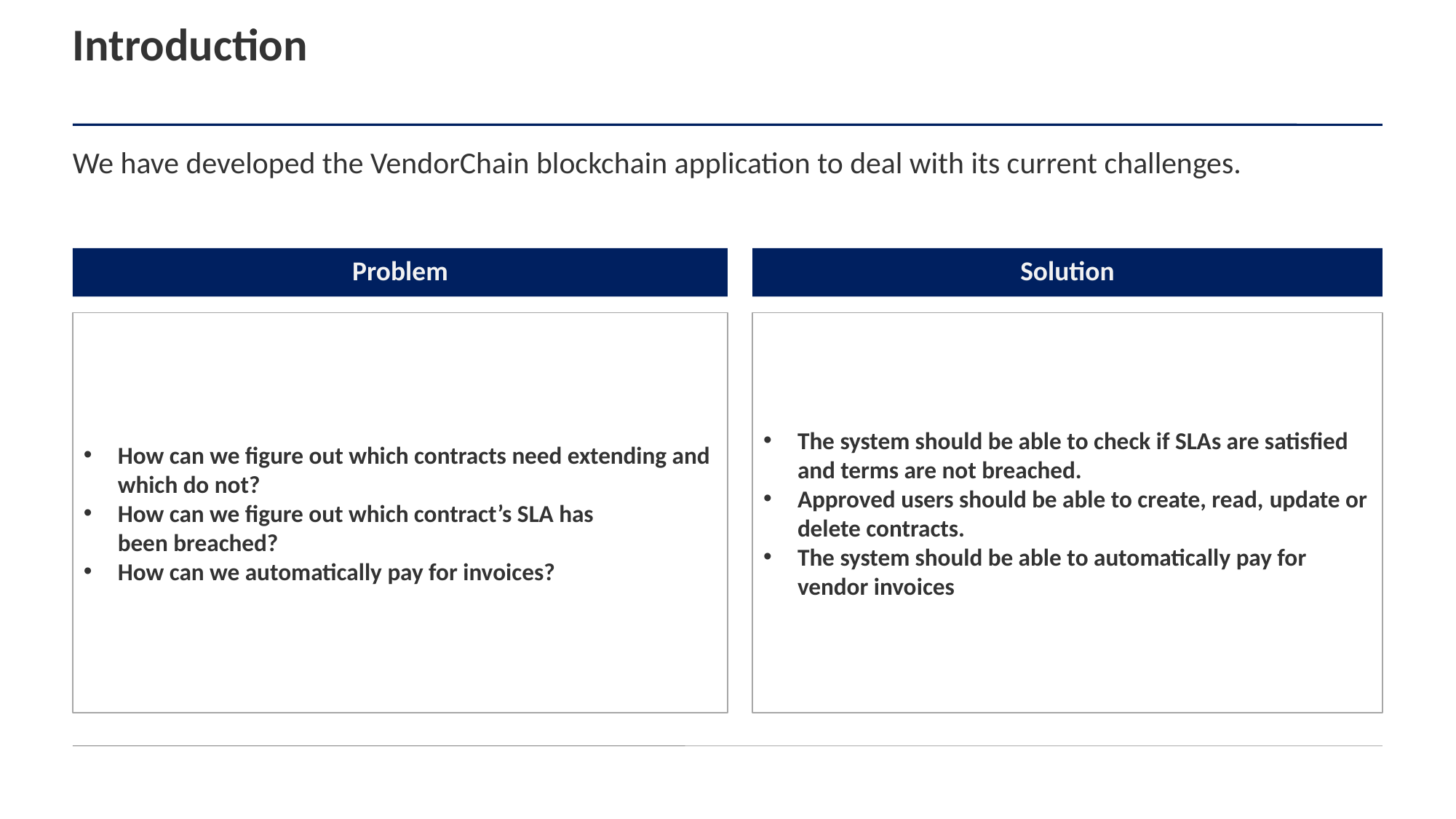

# Introduction
We have developed the VendorChain blockchain application to deal with its current challenges.
Problem

Solution

How can we figure out which contracts need extending and which do not?
How can we figure out which contract’s SLA has been breached?
How can we automatically pay for invoices?
The system should be able to check if SLAs are satisfied and terms are not breached.
Approved users should be able to create, read, update or delete contracts.
The system should be able to automatically pay for vendor invoices